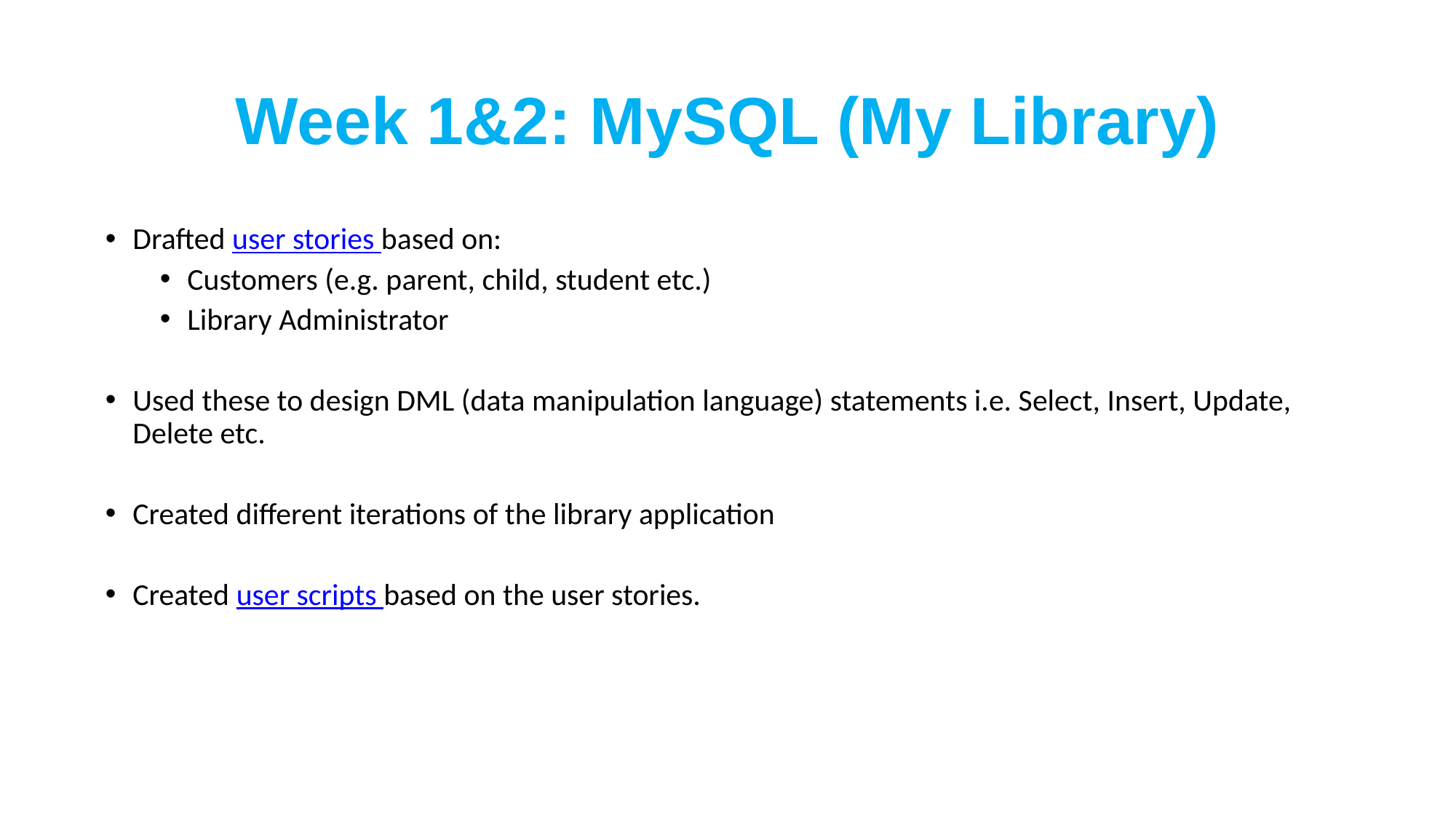

# Week 1&2: MySQL (My Library)
Drafted user stories based on:
Customers (e.g. parent, child, student etc.)
Library Administrator
Used these to design DML (data manipulation language) statements i.e. Select, Insert, Update, Delete etc.
Created different iterations of the library application
Created user scripts based on the user stories.